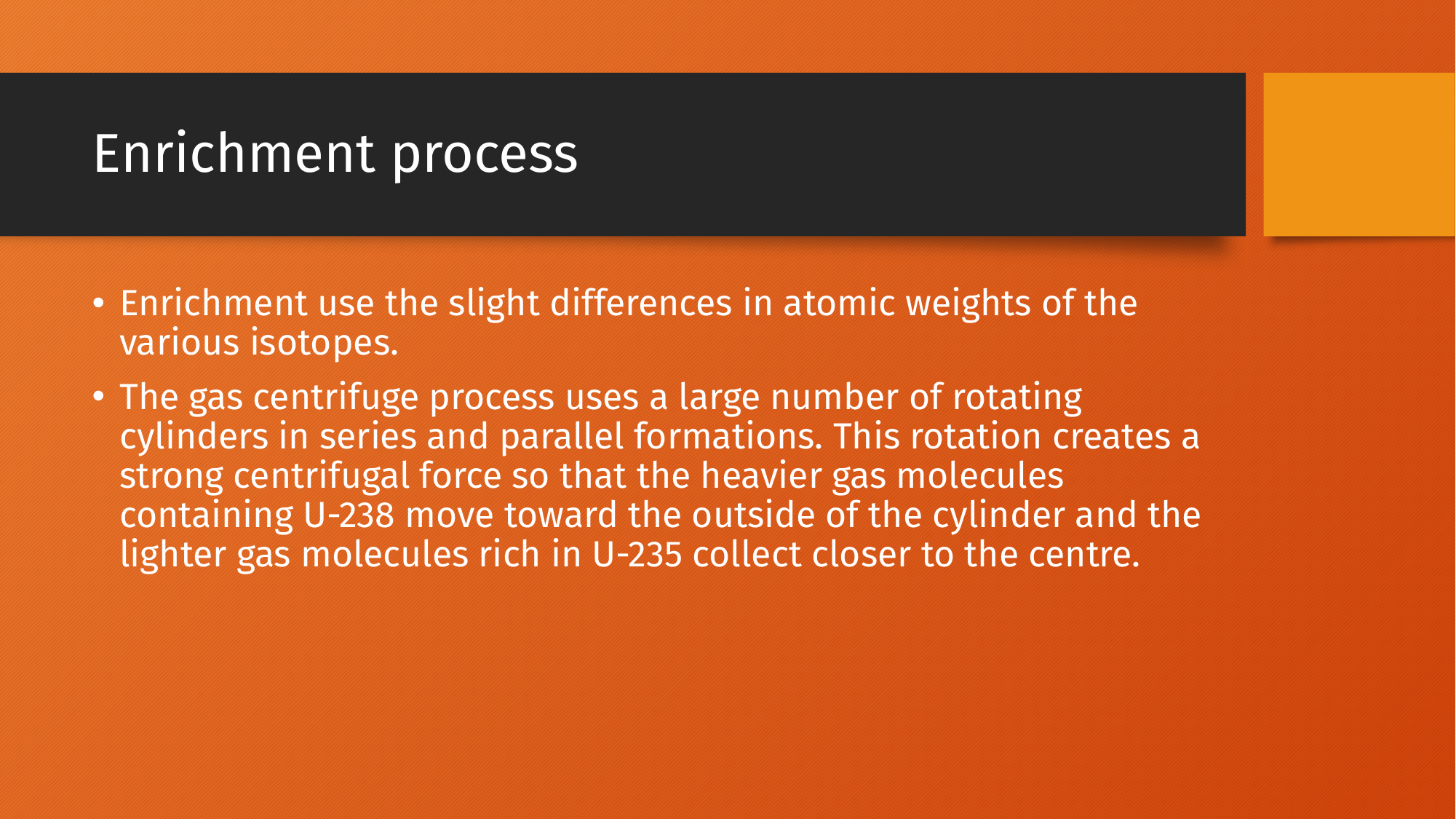

# Enrichment process
Enrichment use the slight differences in atomic weights of the various isotopes.
The gas centrifuge process uses a large number of rotating cylinders in series and parallel formations. This rotation creates a strong centrifugal force so that the heavier gas molecules containing U-238 move toward the outside of the cylinder and the lighter gas molecules rich in U-235 collect closer to the centre.